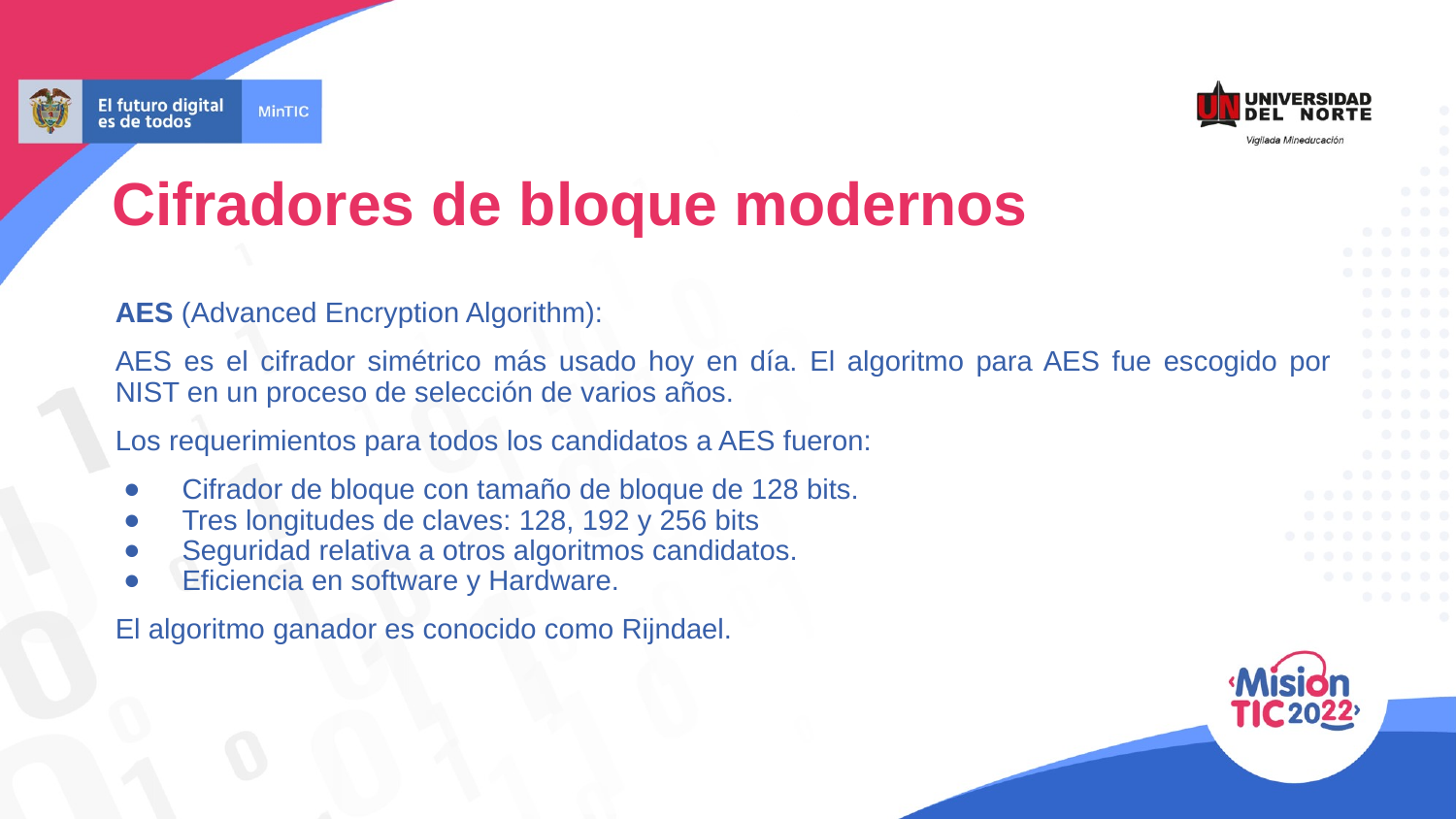

Cifradores de bloque modernos

AES (Advanced Encryption Algorithm):
AES es el cifrador simétrico más usado hoy en día. El algoritmo para AES fue escogido por NIST en un proceso de selección de varios años.
Los requerimientos para todos los candidatos a AES fueron:
 Cifrador de bloque con tamaño de bloque de 128 bits.
 Tres longitudes de claves: 128, 192 y 256 bits
 Seguridad relativa a otros algoritmos candidatos.
 Eficiencia en software y Hardware.
El algoritmo ganador es conocido como Rijndael.